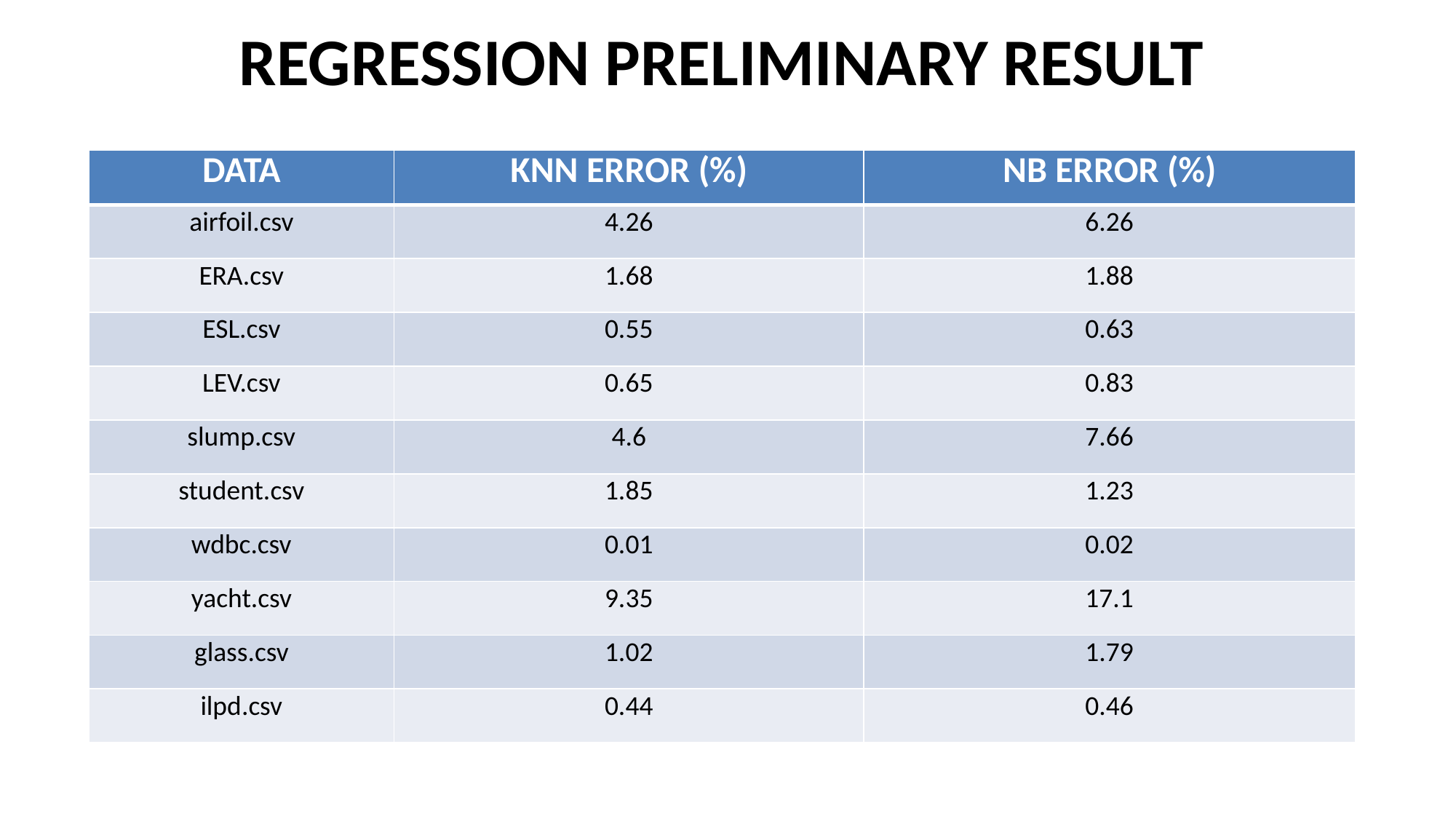

# REGRESSION PRELIMINARY RESULT
| DATA | KNN ERROR (%) | NB ERROR (%) |
| --- | --- | --- |
| airfoil.csv | 4.26 | 6.26 |
| ERA.csv | 1.68 | 1.88 |
| ESL.csv | 0.55 | 0.63 |
| LEV.csv | 0.65 | 0.83 |
| slump.csv | 4.6 | 7.66 |
| student.csv | 1.85 | 1.23 |
| wdbc.csv | 0.01 | 0.02 |
| yacht.csv | 9.35 | 17.1 |
| glass.csv | 1.02 | 1.79 |
| ilpd.csv | 0.44 | 0.46 |